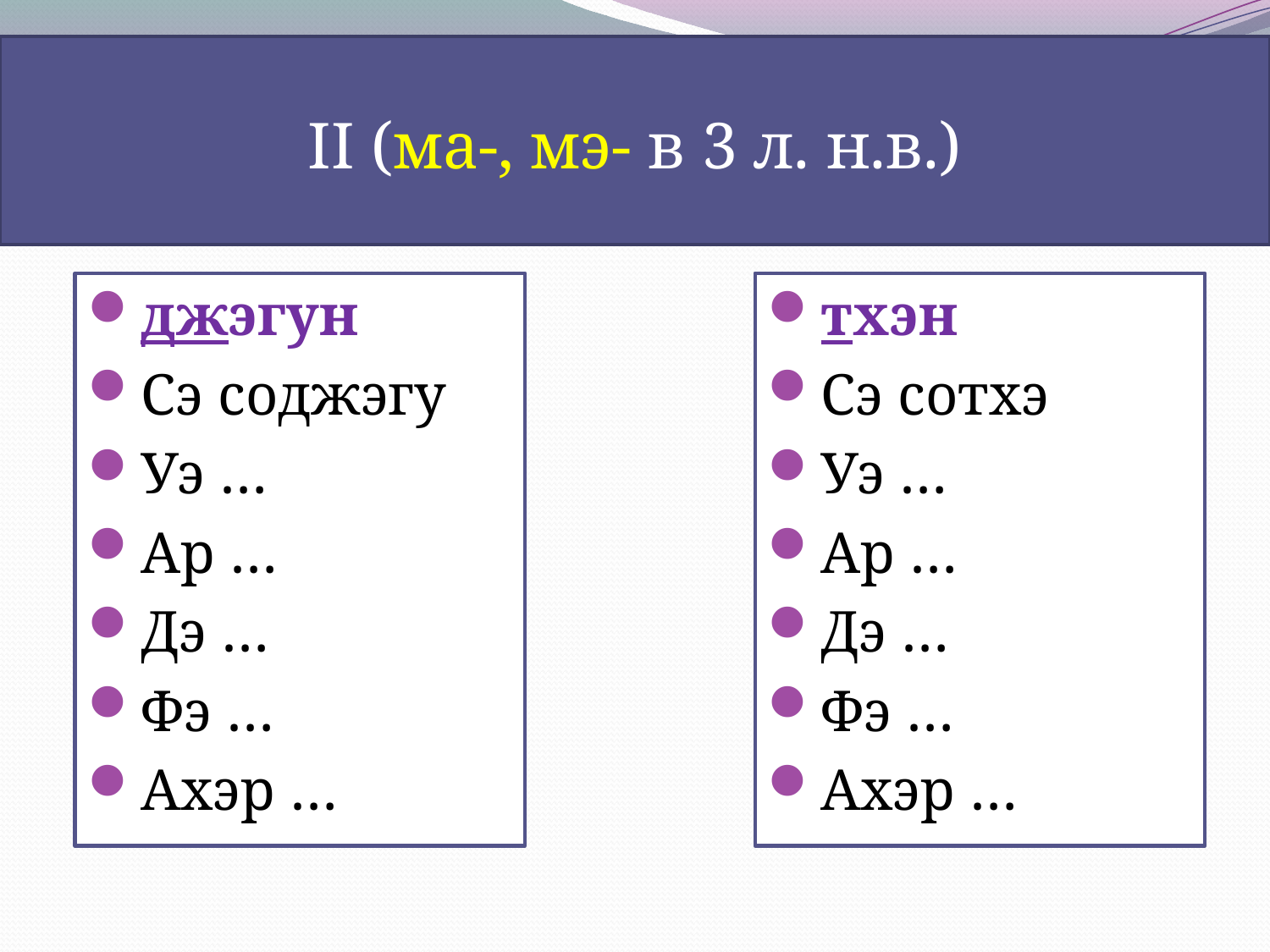

# II (ма-, мэ- в 3 л. н.в.)

джэгун
Сэ соджэгу
Уэ …
Ар …
Дэ …
Фэ …
Ахэр …

тхэн
Сэ сотхэ
Уэ …
Ар …
Дэ …
Фэ …
Ахэр …